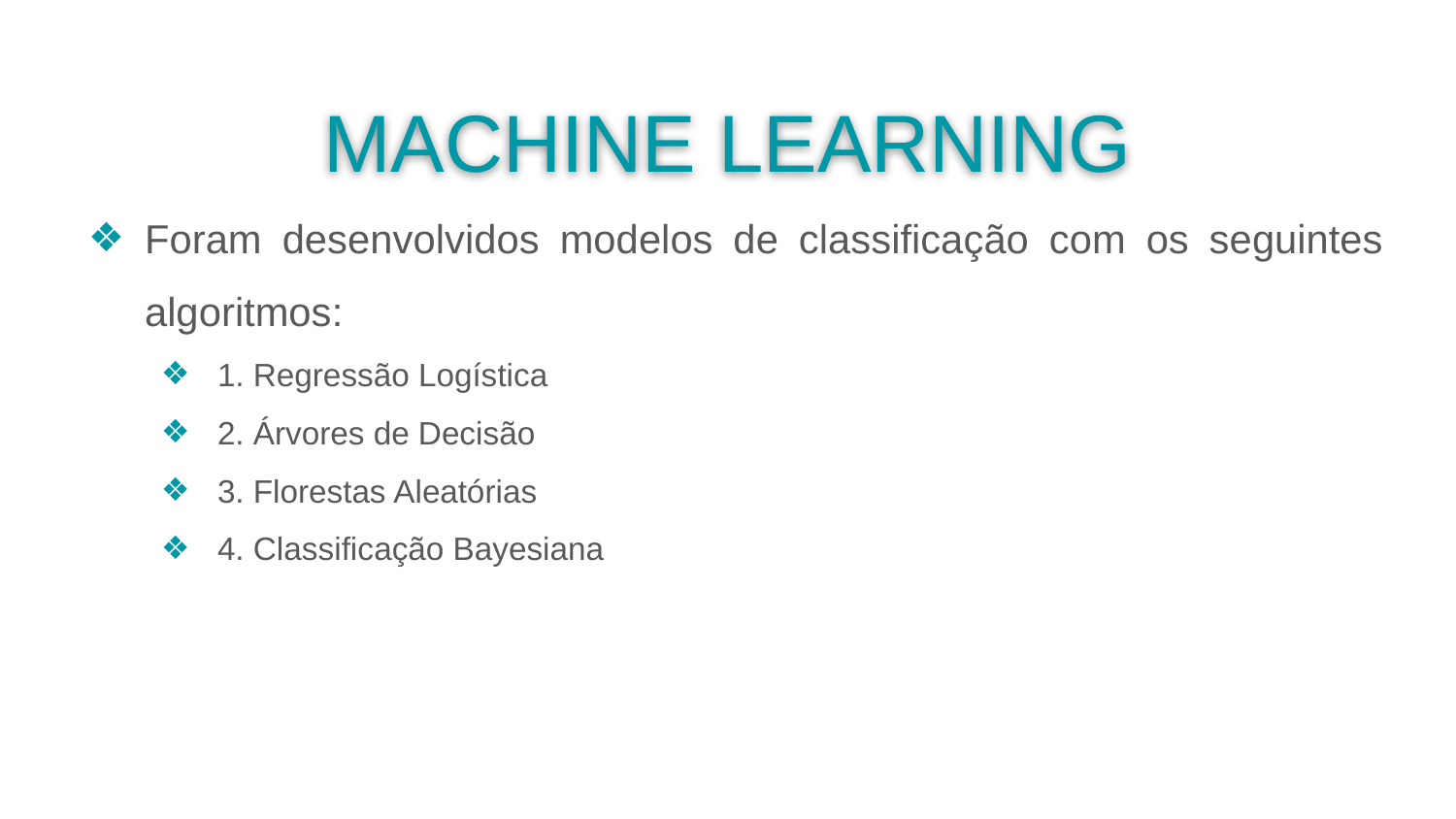

MACHINE LEARNING
Foram desenvolvidos modelos de classificação com os seguintes algoritmos:
1. Regressão Logística
2. Árvores de Decisão
3. Florestas Aleatórias
4. Classificação Bayesiana